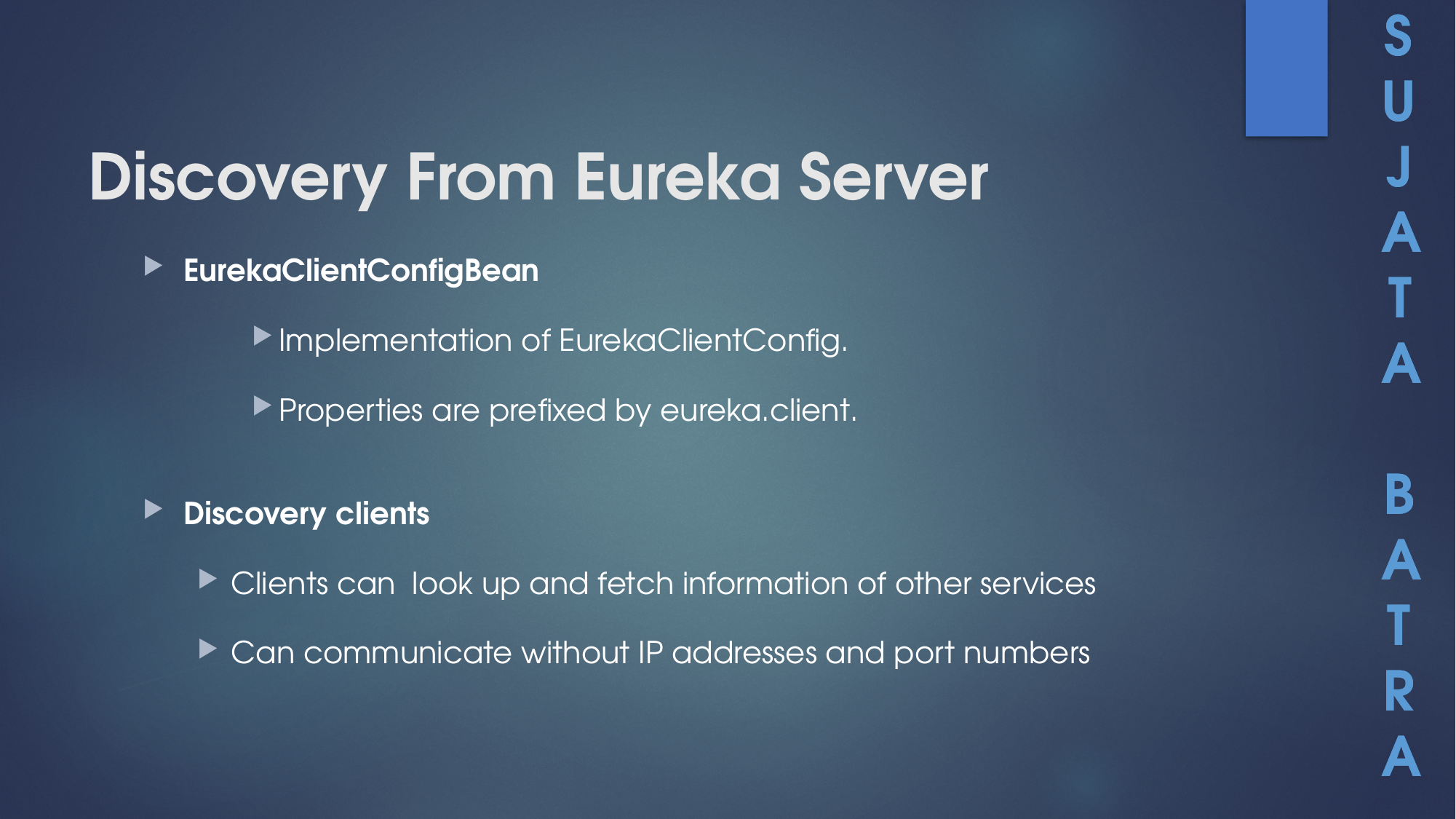

# Discovery From Eureka Server
EurekaClientConfigBean
Implementation of EurekaClientConfig.
Properties are prefixed by eureka.client.

Discovery clients
Clients can  look up and fetch information of other services
Can communicate without IP addresses and port numbers